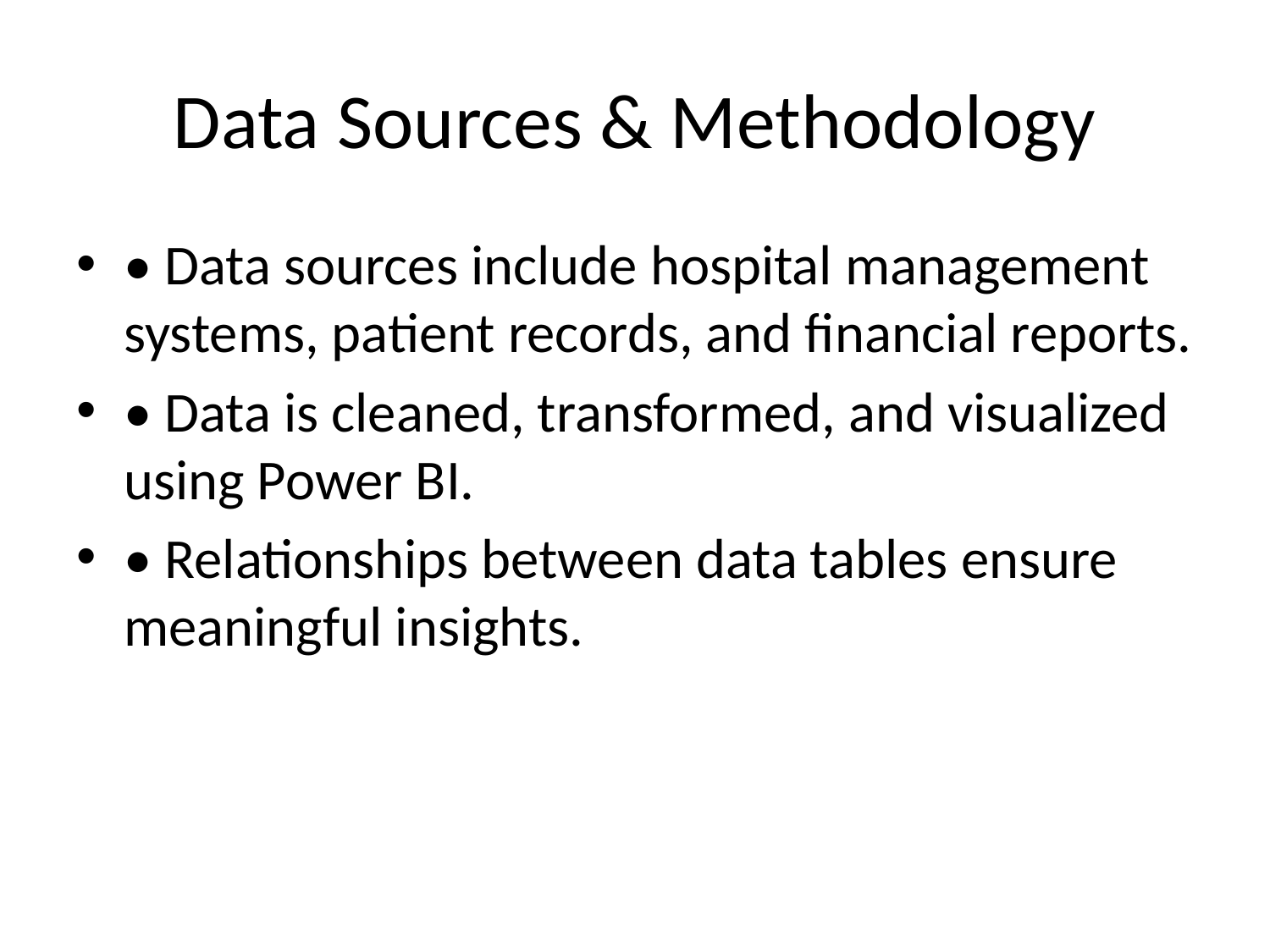

# Data Sources & Methodology
• Data sources include hospital management systems, patient records, and financial reports.
• Data is cleaned, transformed, and visualized using Power BI.
• Relationships between data tables ensure meaningful insights.